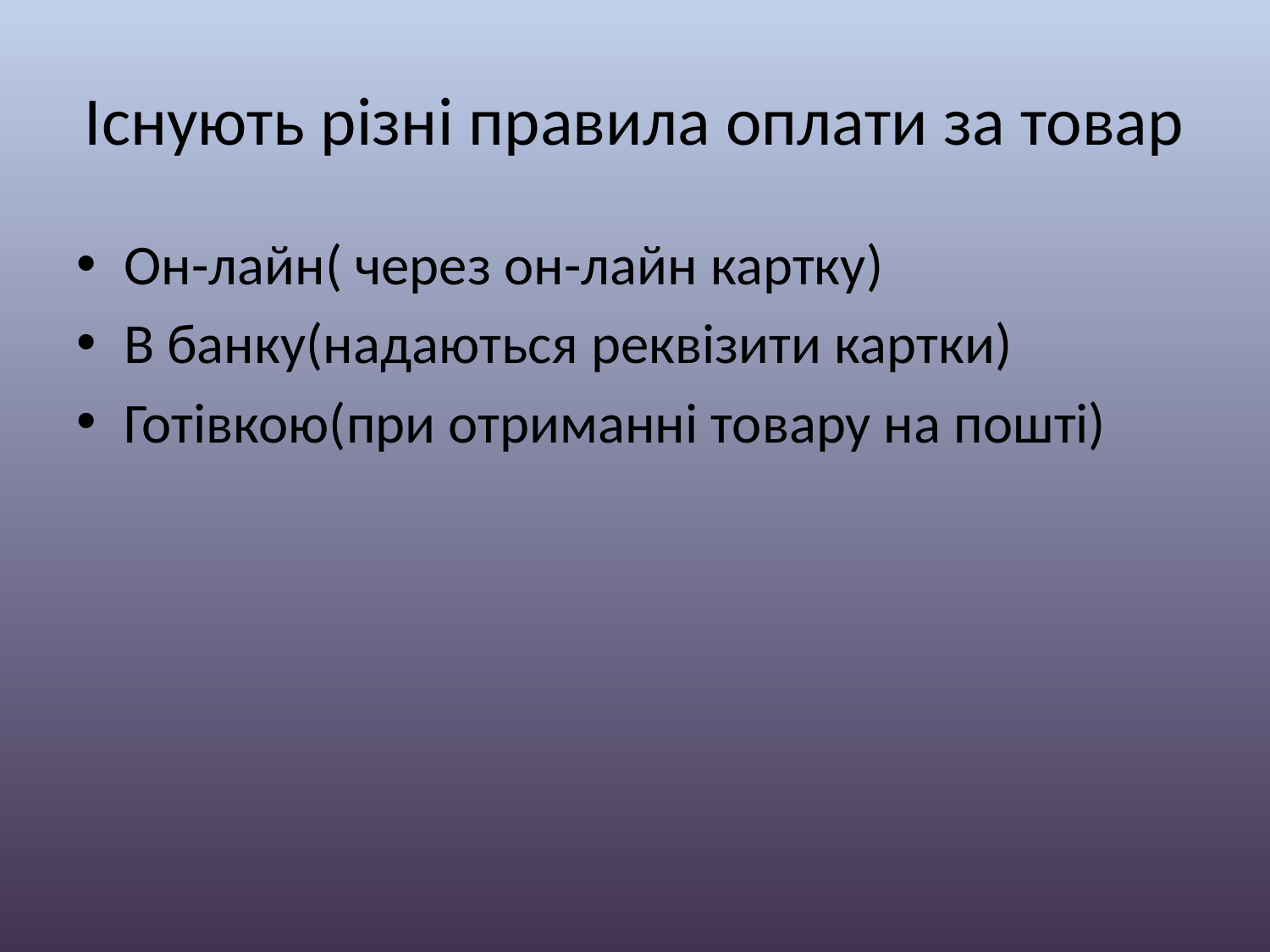

# Існують різні правила оплати за товар
Он-лайн( через он-лайн картку)
В банку(надаються реквізити картки)
Готівкою(при отриманні товару на пошті)